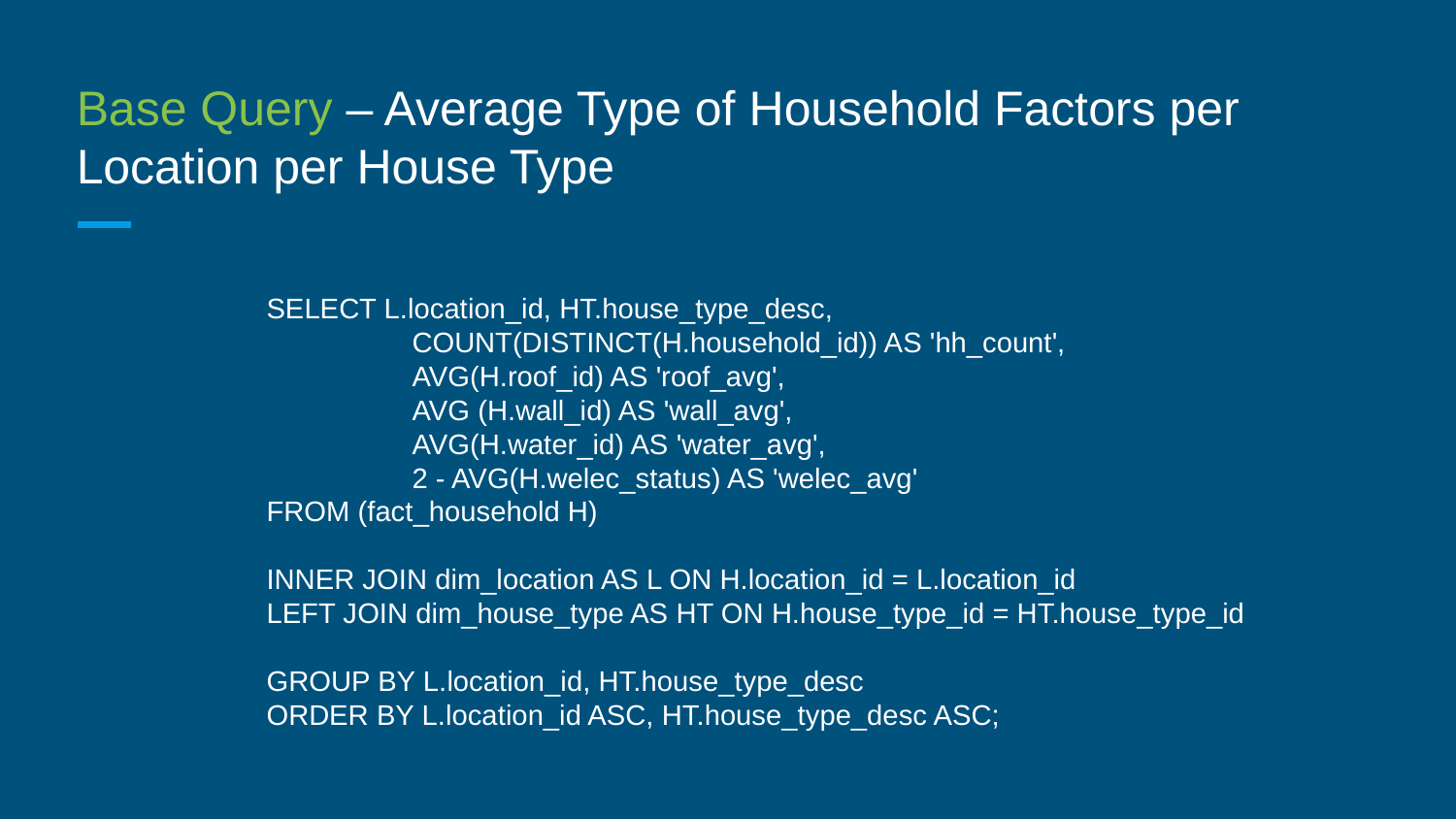

# Base Query – Average Type of Household Factors per Location per House Type
SELECT L.location_id, HT.house_type_desc,
	COUNT(DISTINCT(H.household_id)) AS 'hh_count',
	AVG(H.roof_id) AS 'roof_avg',
   	AVG (H.wall_id) AS 'wall_avg',
   	AVG(H.water_id) AS 'water_avg',
   	2 - AVG(H.welec_status) AS 'welec_avg'
FROM (fact_household H)

INNER JOIN dim_location AS L ON H.location_id = L.location_id
LEFT JOIN dim_house_type AS HT ON H.house_type_id = HT.house_type_id

GROUP BY L.location_id, HT.house_type_desc
ORDER BY L.location_id ASC, HT.house_type_desc ASC;